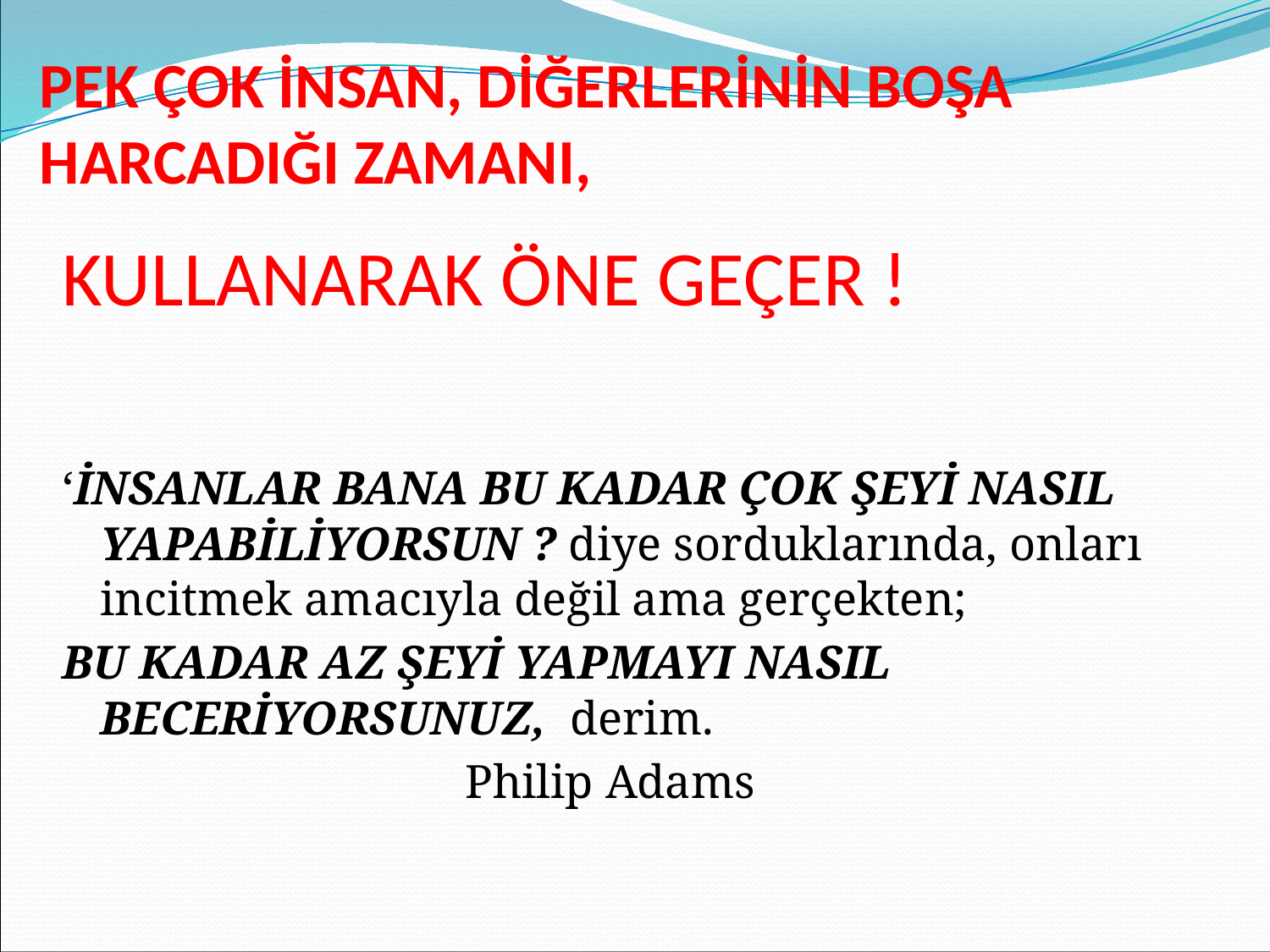

# PEK ÇOK İNSAN, DİĞERLERİNİN BOŞA HARCADIĞI ZAMANI,
KULLANARAK ÖNE GEÇER !

‘İNSANLAR BANA BU KADAR ÇOK ŞEYİ NASIL YAPABİLİYORSUN ? diye sorduklarında, onları incitmek amacıyla değil ama gerçekten;
BU KADAR AZ ŞEYİ YAPMAYI NASIL BECERİYORSUNUZ,  derim.
                                  Philip Adams